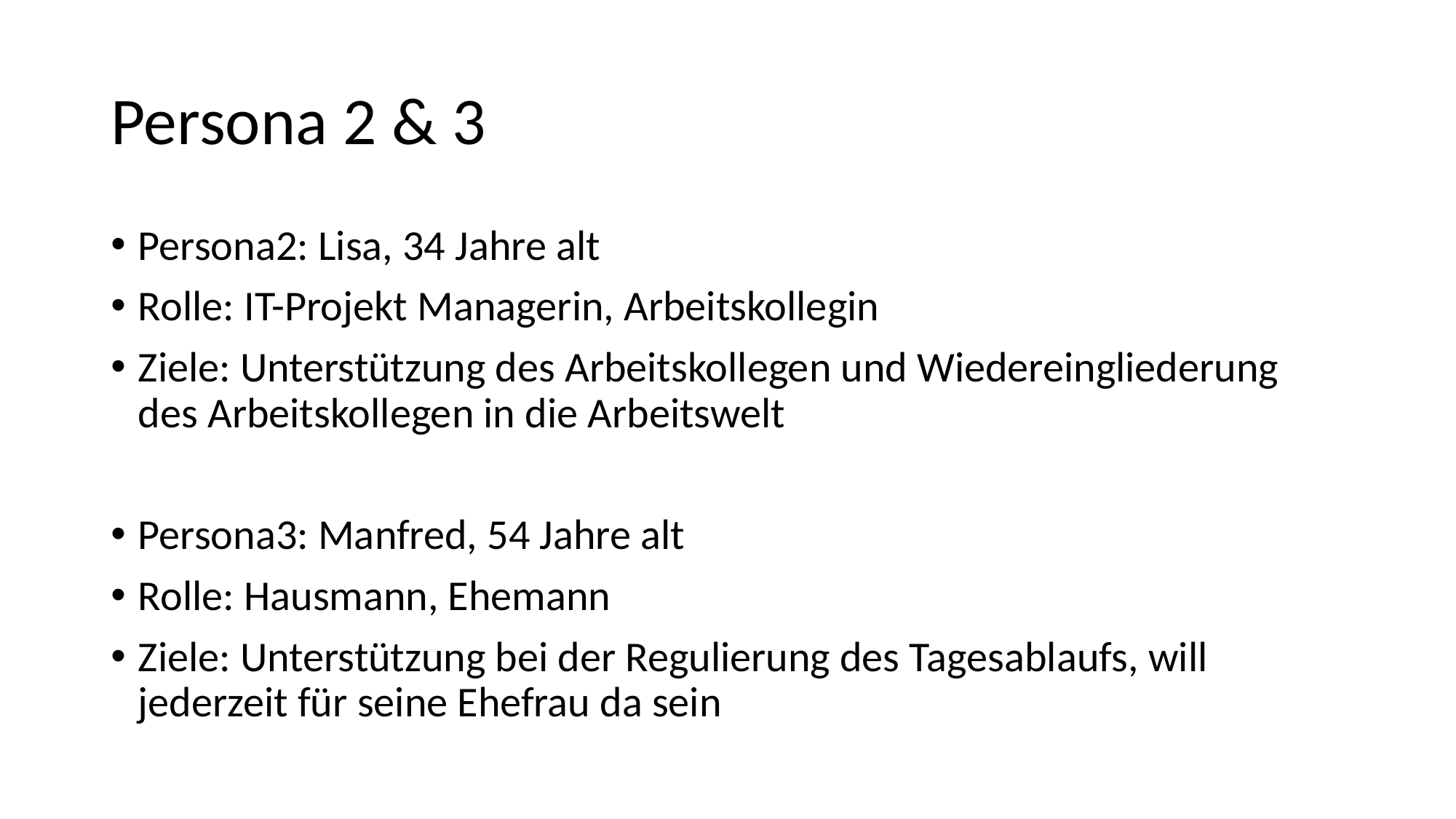

# Persona 2 & 3
Persona2: Lisa, 34 Jahre alt
Rolle: IT-Projekt Managerin, Arbeitskollegin
Ziele: Unterstützung des Arbeitskollegen und Wiedereingliederung des Arbeitskollegen in die Arbeitswelt

Persona3: Manfred, 54 Jahre alt
Rolle: Hausmann, Ehemann
Ziele: Unterstützung bei der Regulierung des Tagesablaufs, will jederzeit für seine Ehefrau da sein